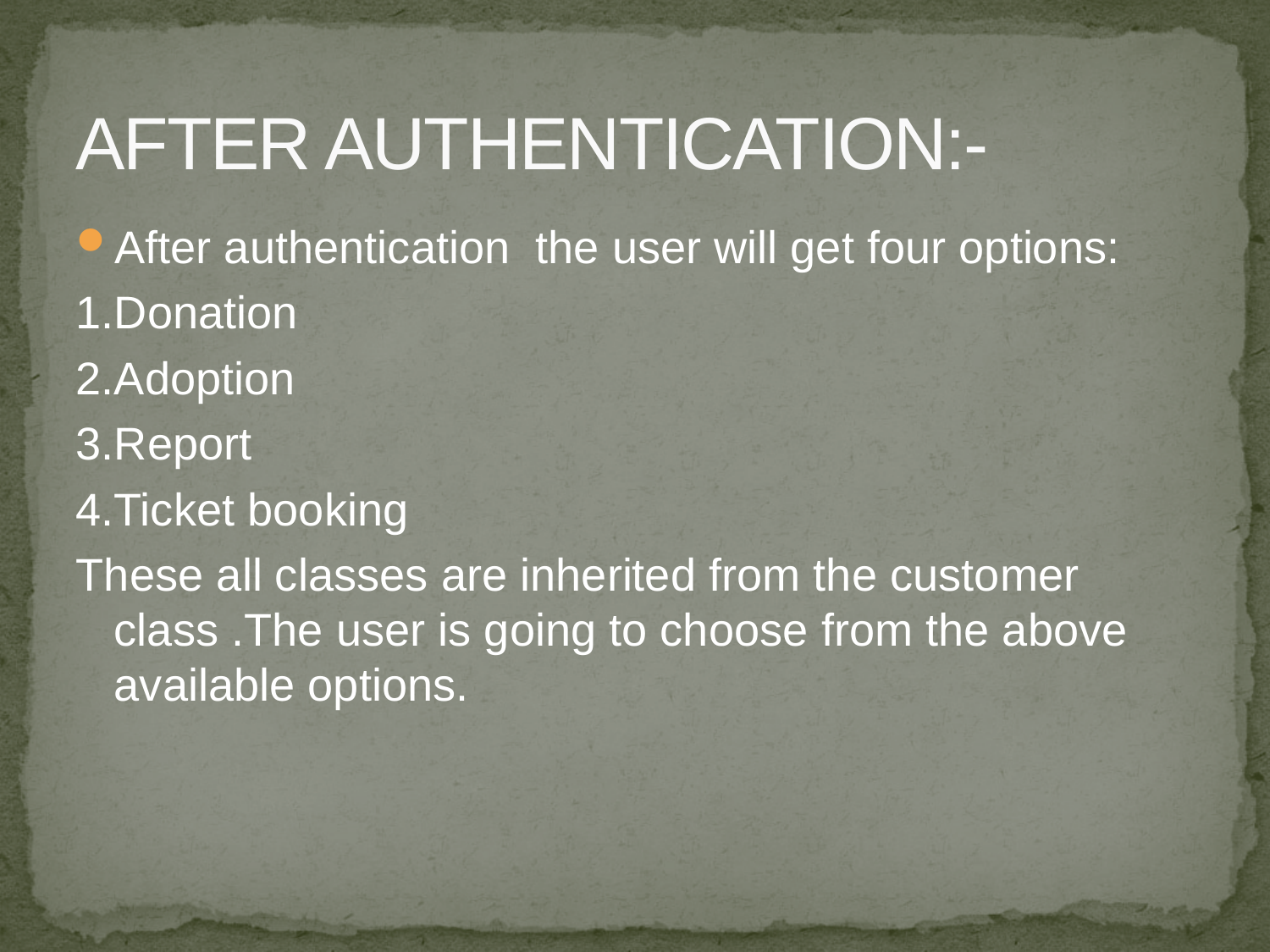

# AFTER AUTHENTICATION:-
After authentication  the user will get four options:
1.Donation
2.Adoption
3.Report
4.Ticket booking
These all classes are inherited from the customer class .The user is going to choose from the above available options.